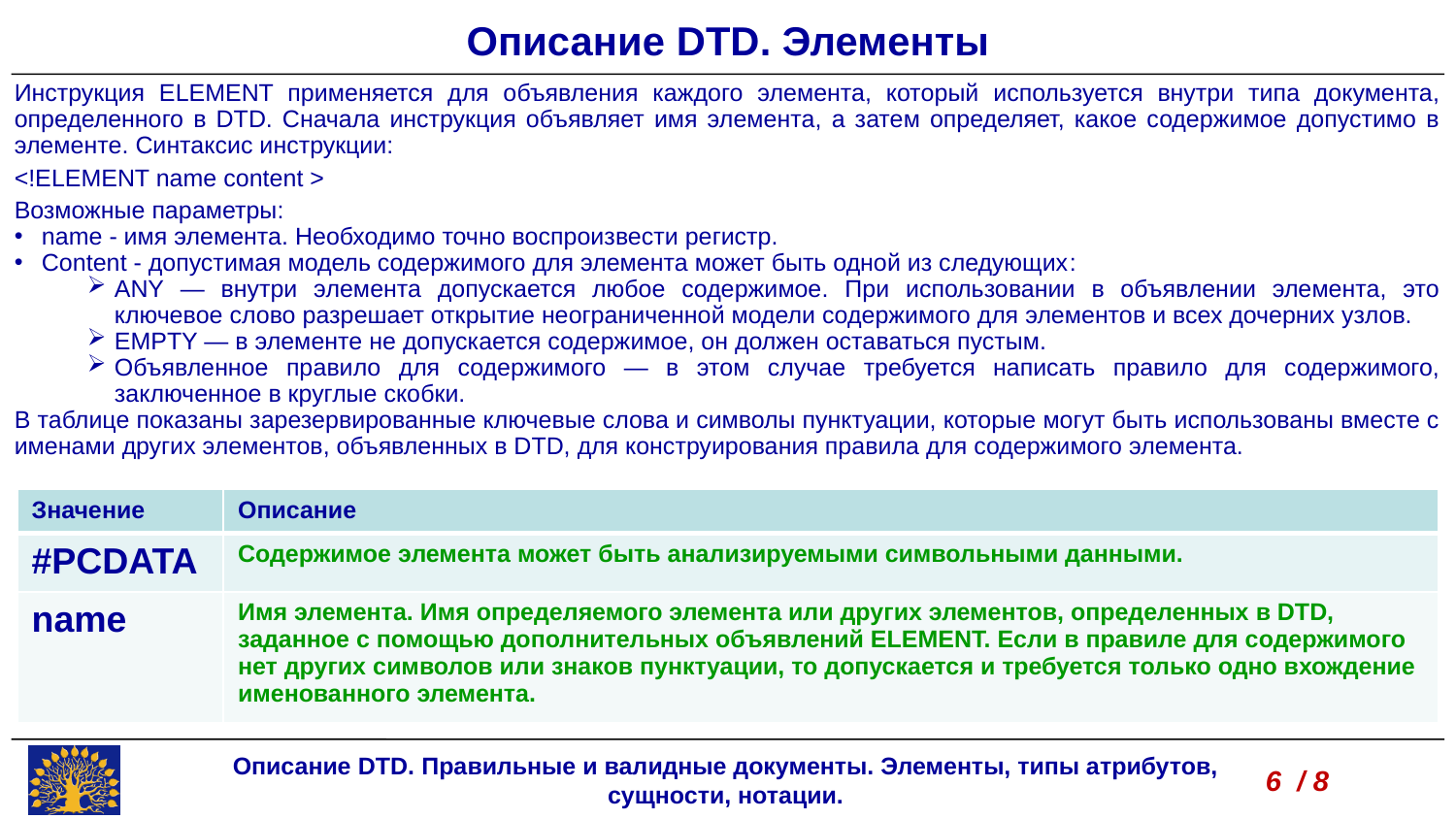

Описание DTD. Элементы
Инструкция ELEMENT применяется для объявления каждого элемента, который используется внутри типа документа, определенного в DTD. Сначала инструкция объявляет имя элемента, а затем определяет, какое содержимое допустимо в элементе. Синтаксис инструкции:

<!ELEMENT name content >

Возможные параметры:
name - имя элемента. Необходимо точно воспроизвести регистр.
Content - допустимая модель содержимого для элемента может быть одной из следующих:
ANY — внутри элемента допускается любое содержимое. При использовании в объявлении элемента, это ключевое слово разрешает открытие неограниченной модели содержимого для элементов и всех дочерних узлов.
EMPTY — в элементе не допускается содержимое, он должен оставаться пустым.
Объявленное правило для содержимого — в этом случае требуется написать правило для содержимого, заключенное в круглые скобки.
В таблице показаны зарезервированные ключевые слова и символы пунктуации, которые могут быть использованы вместе с именами других элементов, объявленных в DTD, для конструирования правила для содержимого элемента.
| Значение | Описание |
| --- | --- |
| #PCDATA | Содержимое элемента может быть анализируемыми символьными данными. |
| name | Имя элемента. Имя определяемого элемента или других элементов, определенных в DTD, заданное с помощью дополнительных объявлений ELEMENT. Если в правиле для содержимого нет других символов или знаков пунктуации, то допускается и требуется только одно вхождение именованного элемента. |